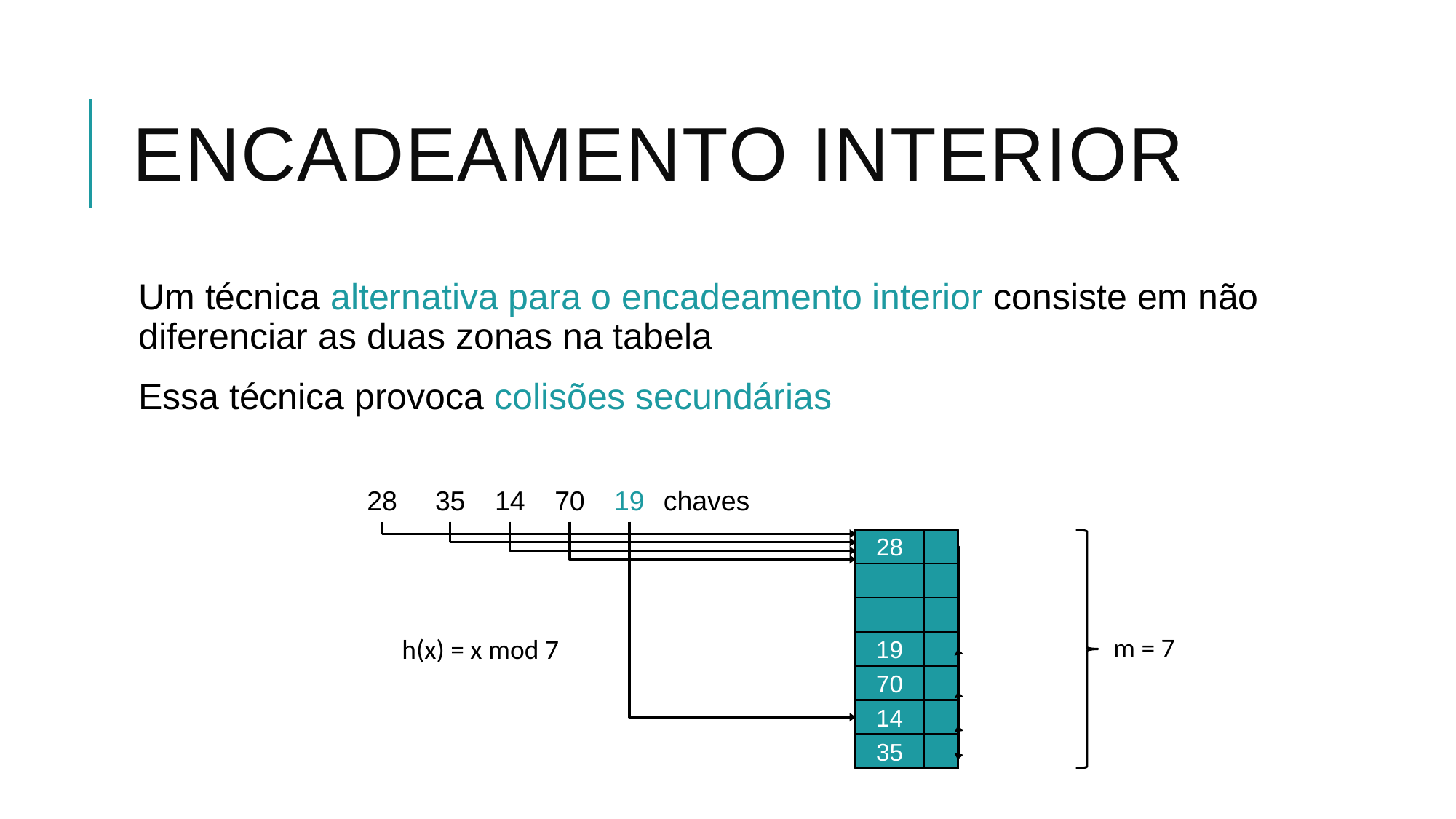

# Encadeamento Interior
Um técnica alternativa para o encadeamento interior consiste em não diferenciar as duas zonas na tabela
Essa técnica provoca colisões secundárias
28
35
14
70
19
chaves

28

m = 7
h(x) = x mod 7
19

70

14

35